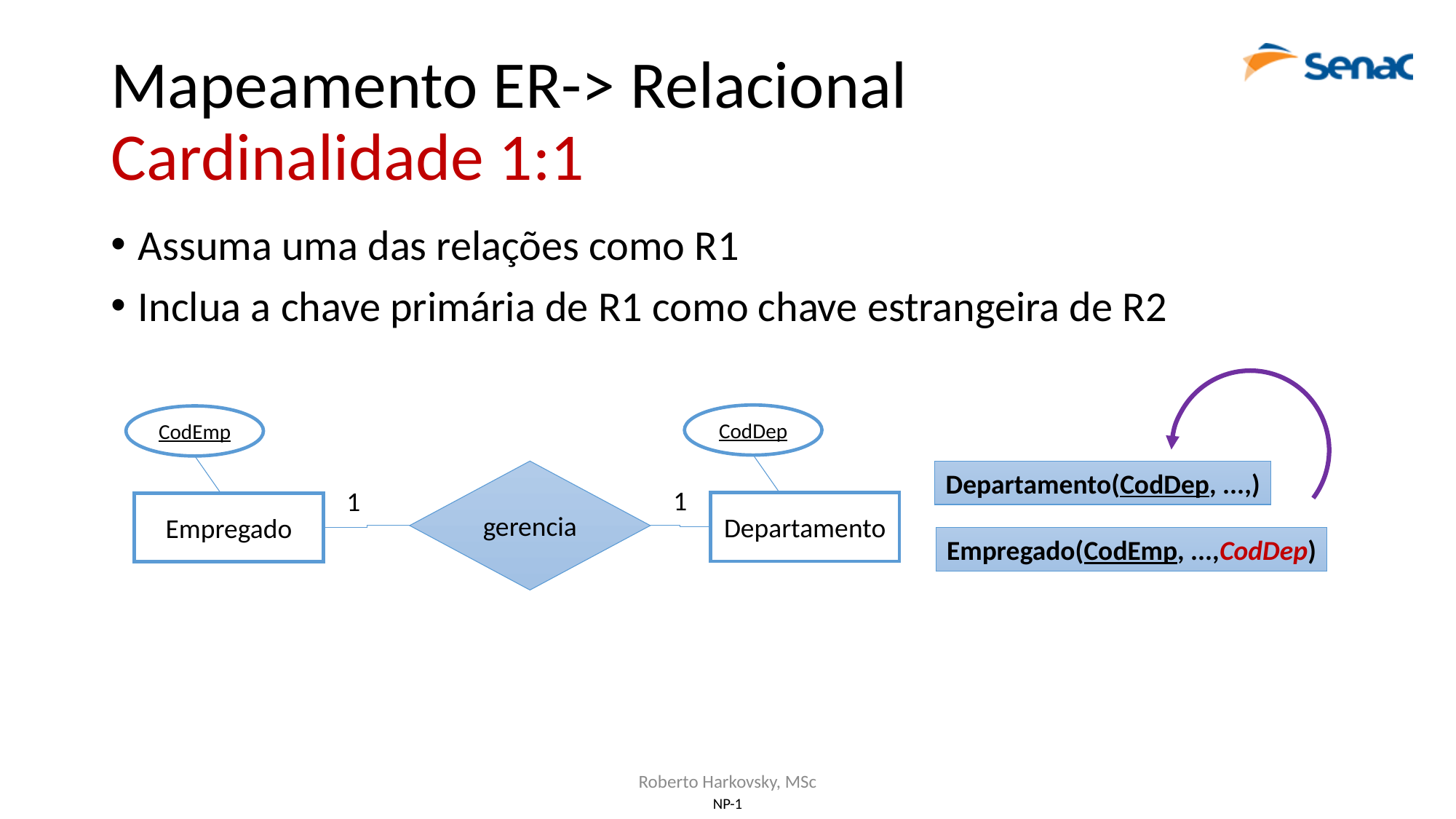

# Mapeamento ER-> Relacional Cardinalidade 1:1
Assuma uma das relações como R1
Inclua a chave primária de R1 como chave estrangeira de R2

CodDep
CodEmp
gerencia
Departamento(CodDep, ...,)
1
1
Departamento
Empregado
Empregado(CodEmp, ...,CodDep)
Roberto Harkovsky, MSc